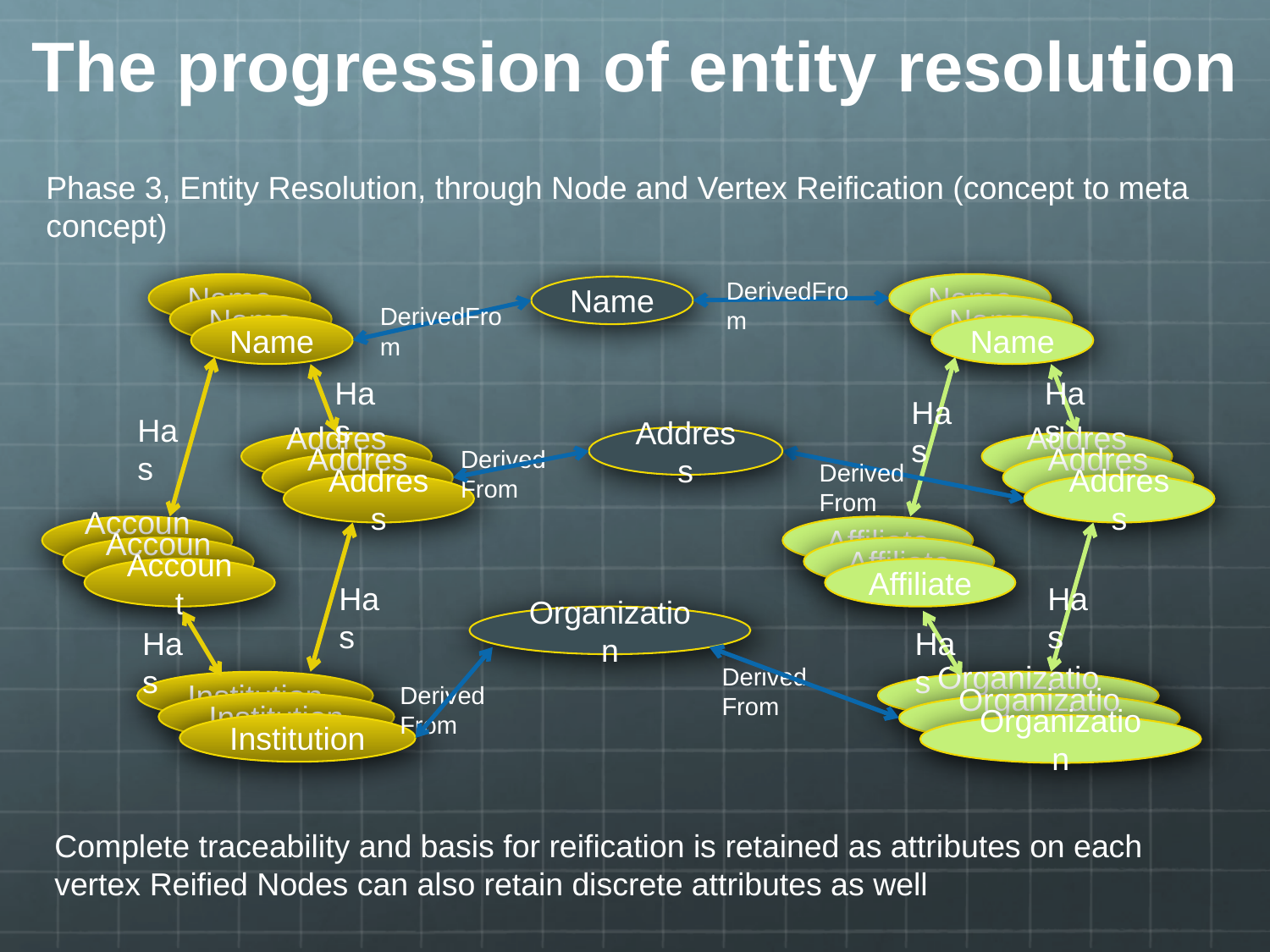

# The progression of entity resolution
Phase 3, Entity Resolution, through Node and Vertex Reification (concept to meta concept)
DerivedFrom
Name
Name
Name
Has
Has
Address
Address
Address
Account
Account
Account
Has
Has
Institution
Institution
Institution
Name
Name
Name
Has
Has
Address
Address
Address
Affiliate
Affiliate
Affiliate
Has
Has
Organization
Name
DerivedFrom
Address
Derived From
Derived From
Organization
Derived From
Derived From
Organization
Organization
Complete traceability and basis for reification is retained as attributes on each vertex Reified Nodes can also retain discrete attributes as well